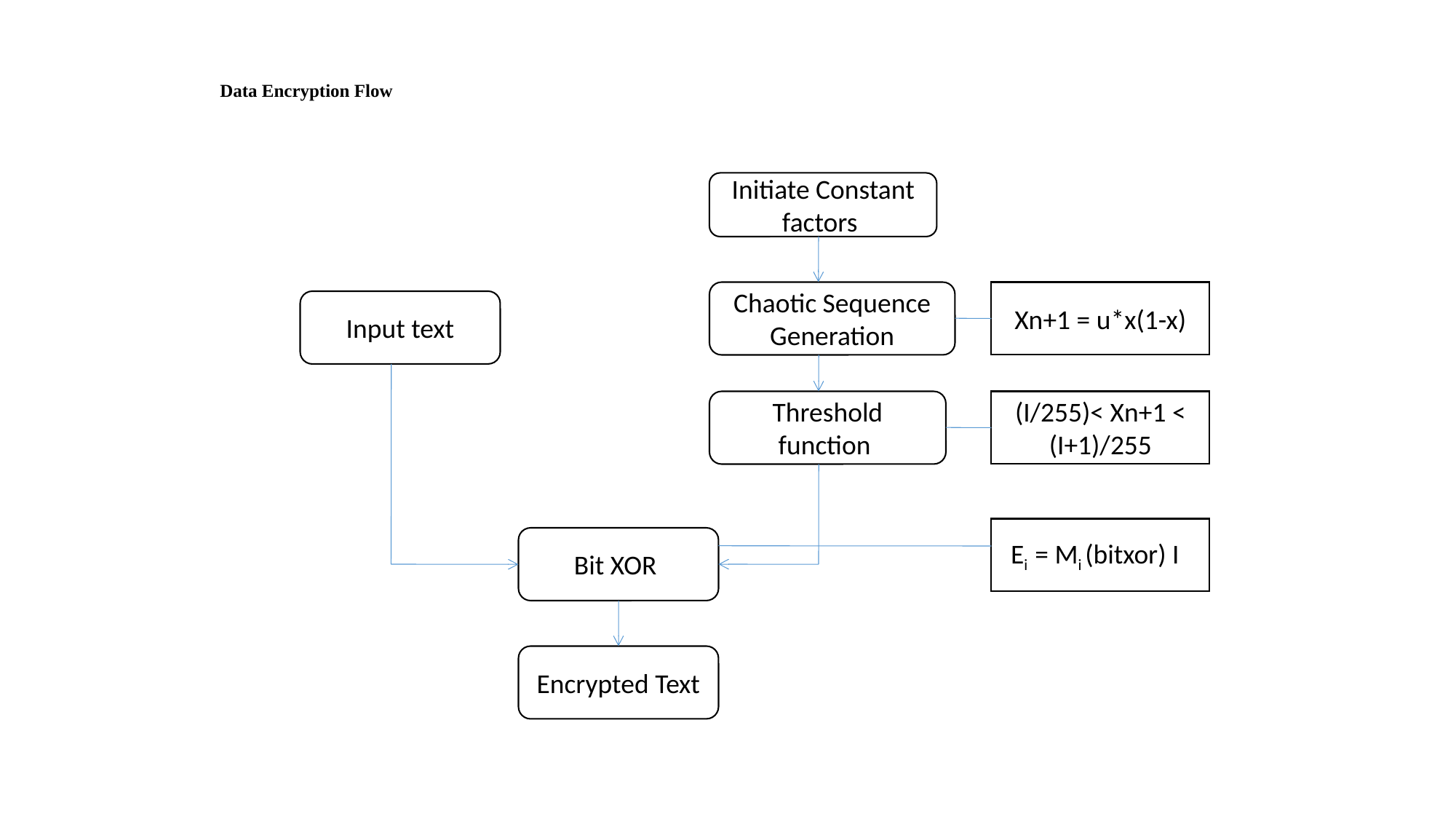

# Data Encryption Flow
Initiate Constant factors
Chaotic Sequence Generation
Xn+1 = u*x(1-x)
Input text
Threshold function
(I/255)< Xn+1 < (I+1)/255
Ei  = Mi (bitxor) I
Bit XOR
Encrypted Text